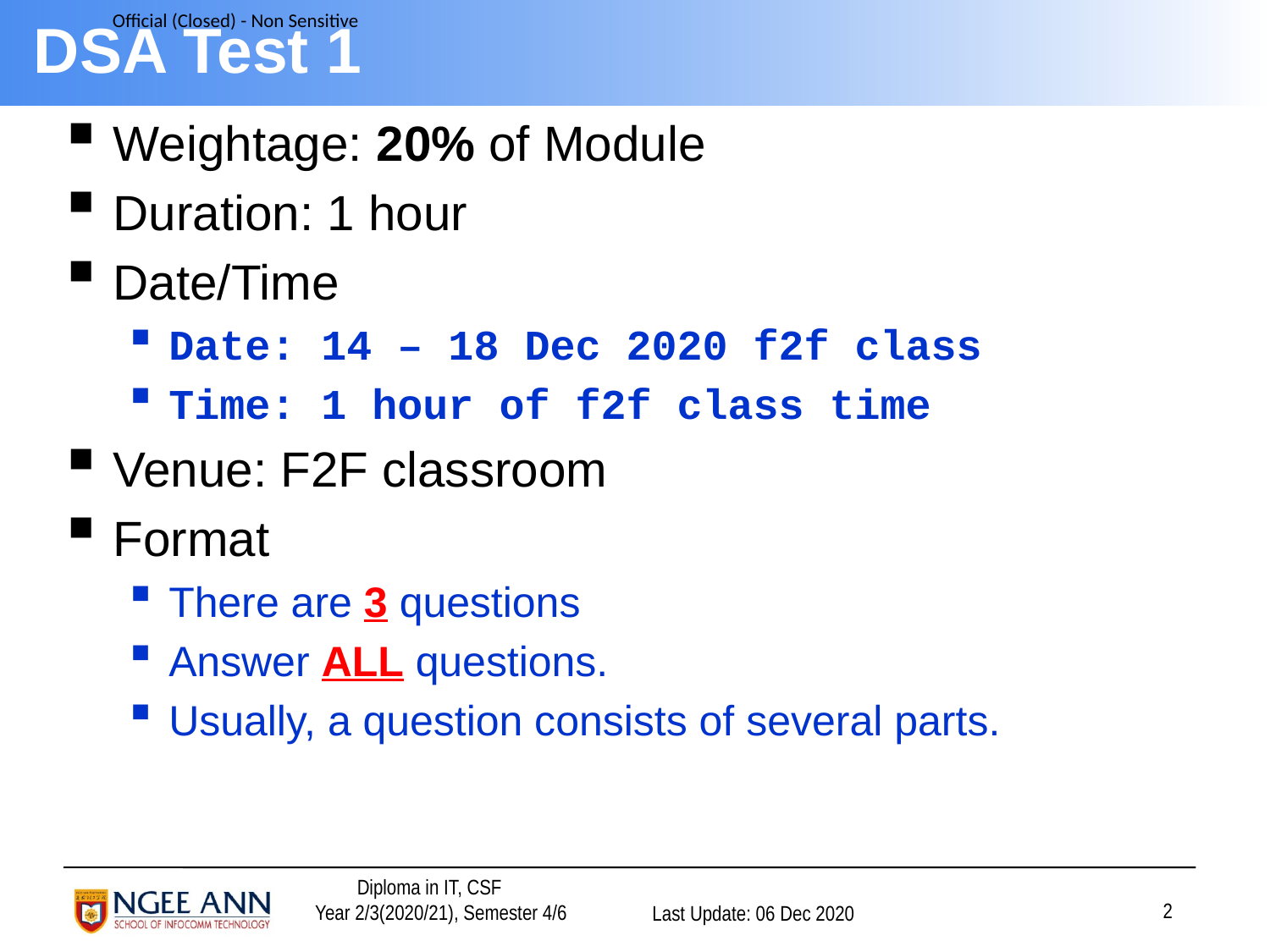

# DSA Test 1
Weightage: 20% of Module
Duration: 1 hour
Date/Time
Date: 14 – 18 Dec 2020 f2f class
Time: 1 hour of f2f class time
Venue: F2F classroom
Format
There are 3 questions
Answer ALL questions.
Usually, a question consists of several parts.